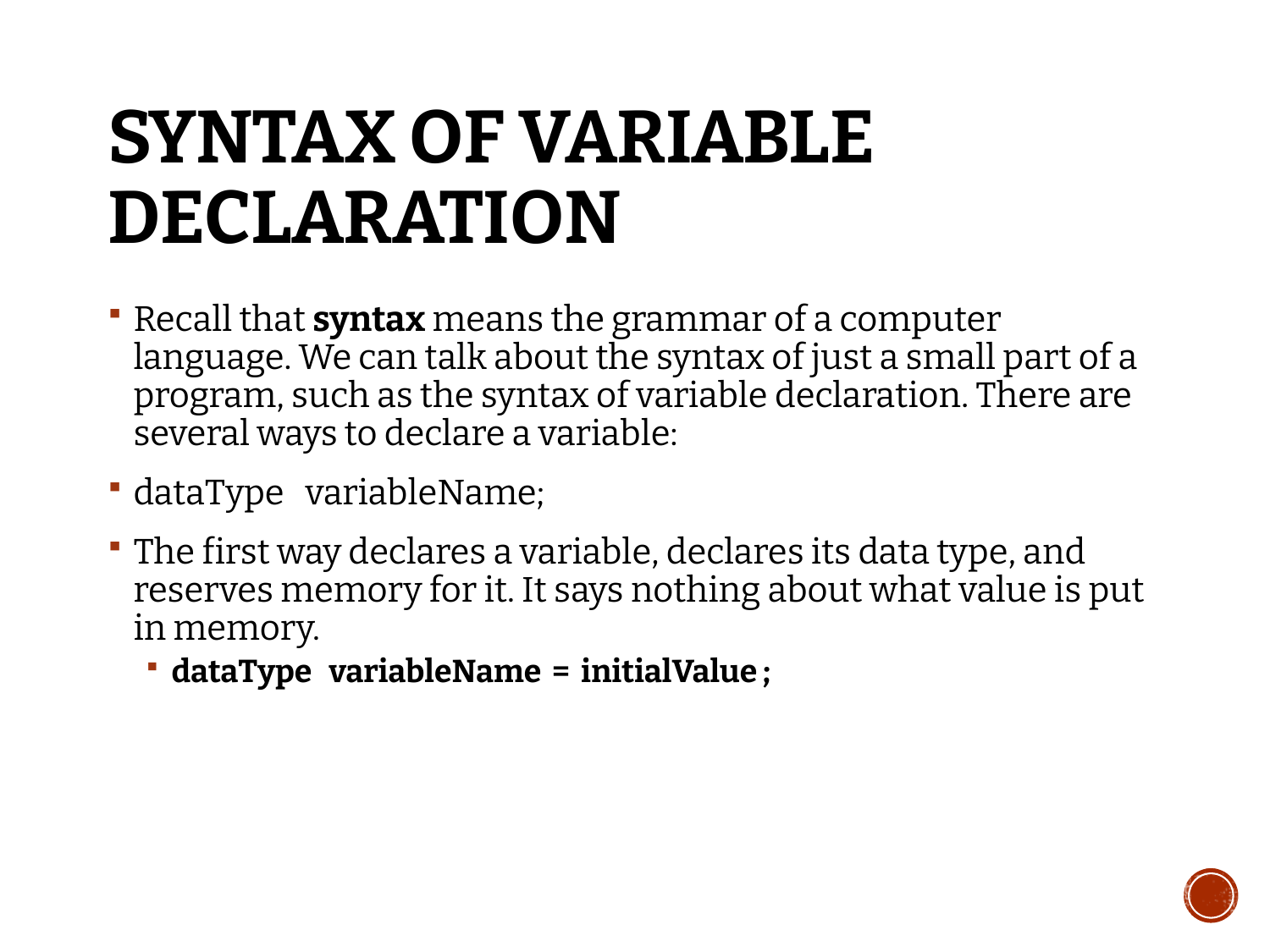

# Syntax of Variable Declaration
Recall that syntax means the grammar of a computer language. We can talk about the syntax of just a small part of a program, such as the syntax of variable declaration. There are several ways to declare a variable:
dataType   variableName;
The first way declares a variable, declares its data type, and reserves memory for it. It says nothing about what value is put in memory.
dataType   variableName  =  initialValue ;